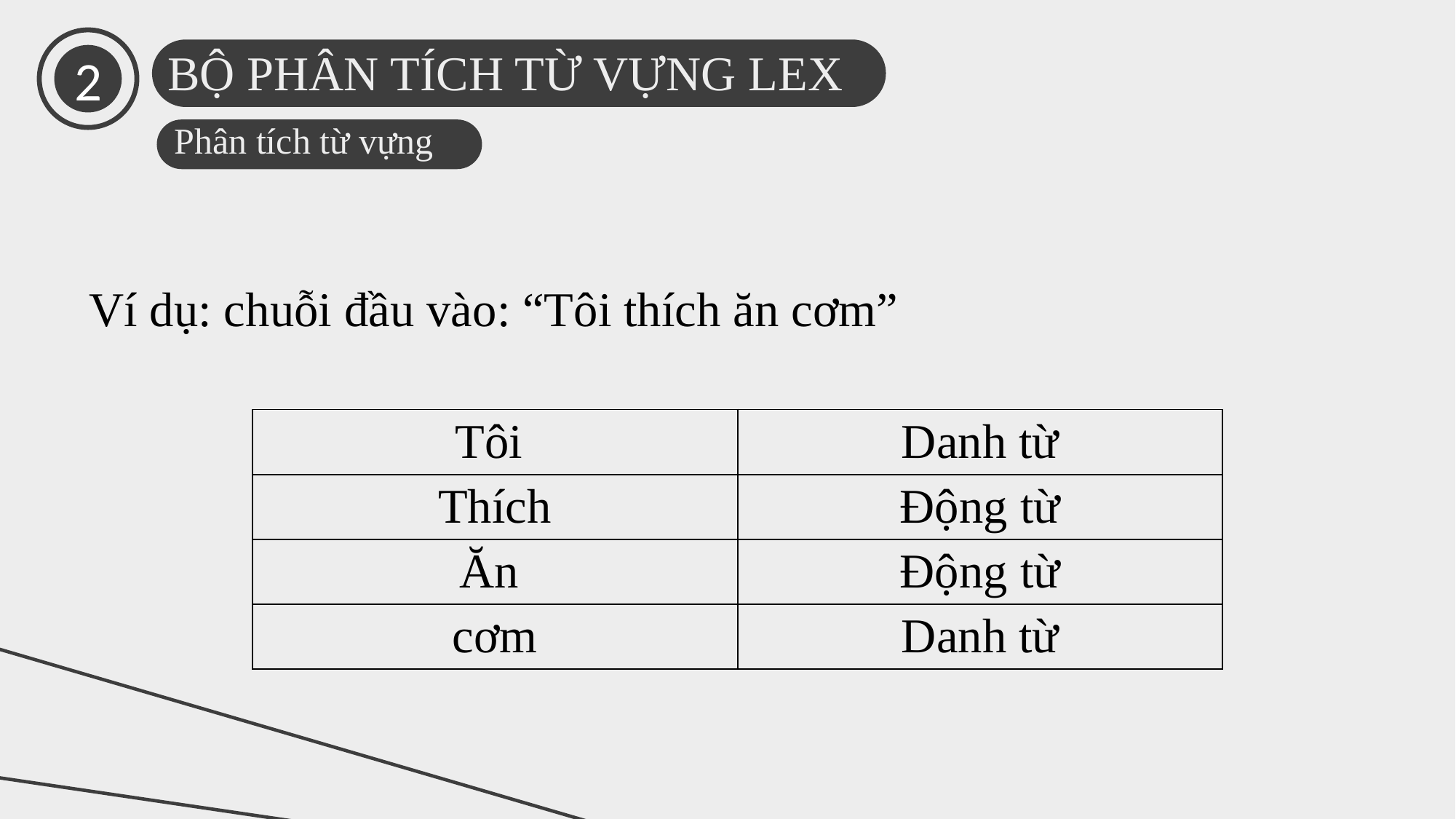

2
BỘ PHÂN TÍCH TỪ VỰNG LEX

Phân tích từ vựng

Ví dụ: chuỗi đầu vào: “Tôi thích ăn cơm”
| Tôi | Danh từ |
| --- | --- |
| Thích | Động từ |
| Ăn | Động từ |
| cơm | Danh từ |